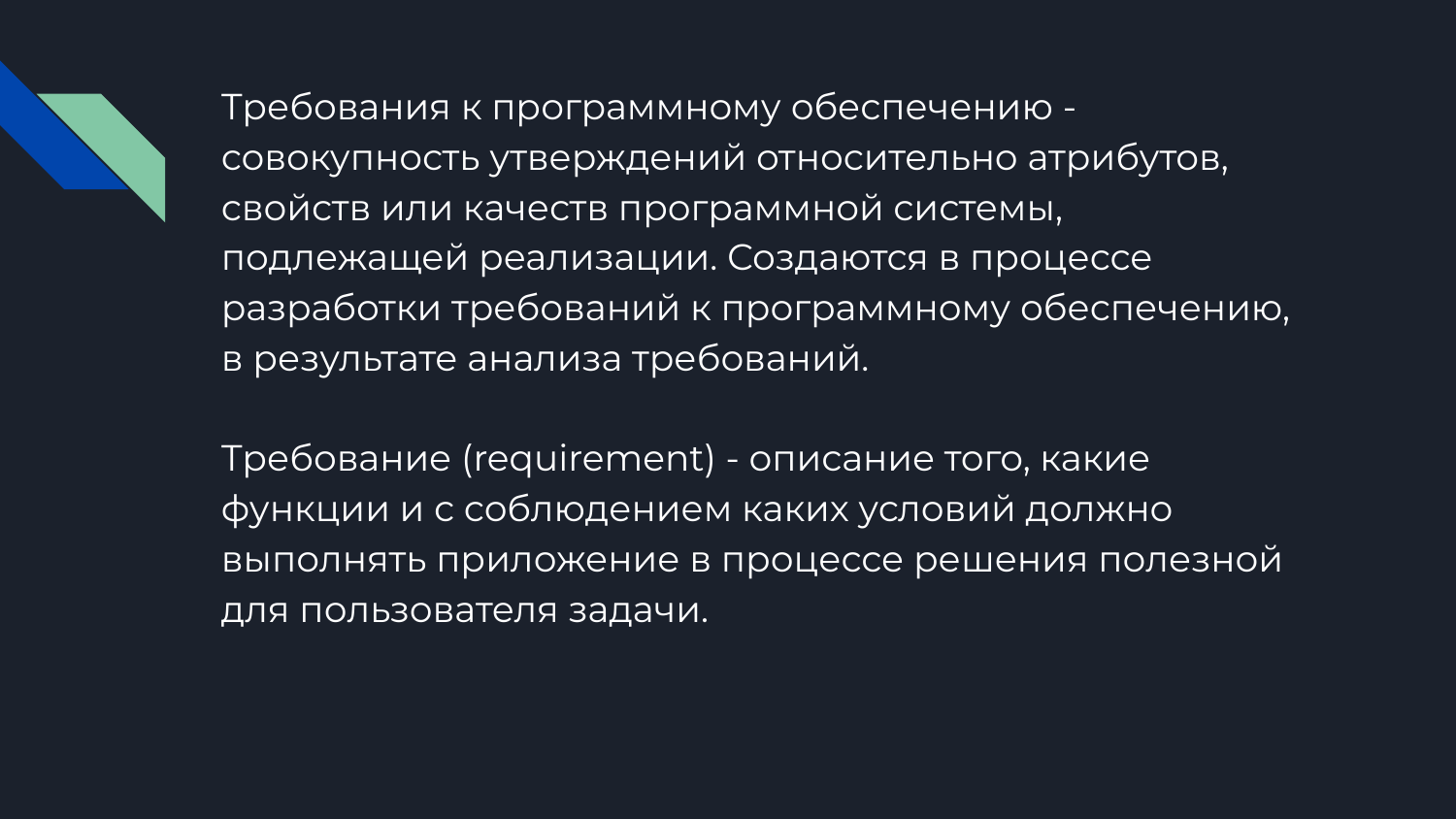

Требования к программному обеспечению - совокупность утверждений относительно атрибутов, свойств или качеств программной системы, подлежащей реализации. Создаются в процессе разработки требований к программному обеспечению, в результате анализа требований.

Требование (requirement) - описание того, какие функции и с соблюдением каких условий должно выполнять приложение в процессе решения полезной для пользователя задачи.